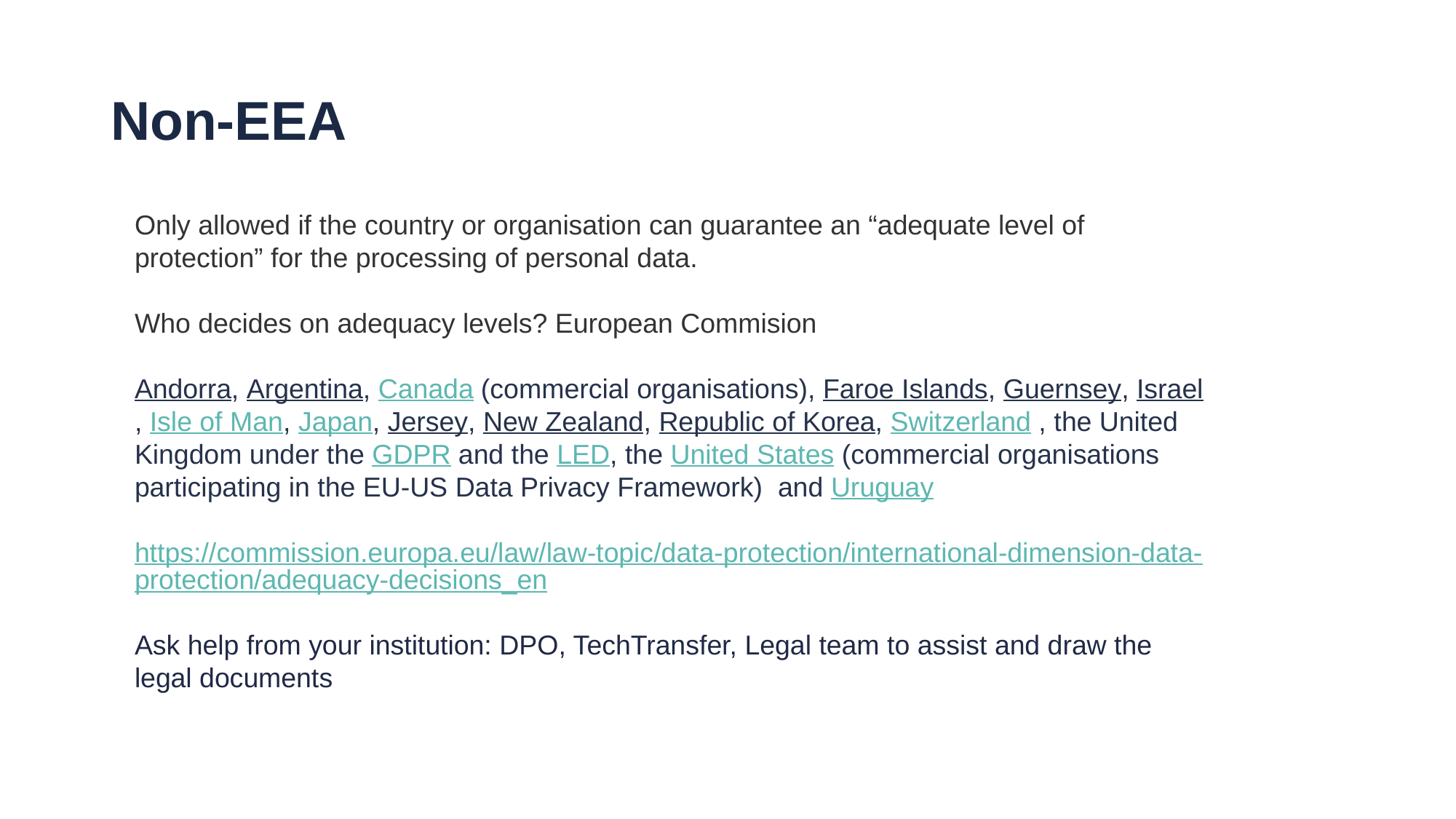

# Non-EEA
Only allowed if the country or organisation can guarantee an “adequate level of protection” for the processing of personal data.

Who decides on adequacy levels? European Commision

Andorra, Argentina, Canada (commercial organisations), Faroe Islands, Guernsey, Israel, Isle of Man, Japan, Jersey, New Zealand, Republic of Korea, Switzerland , the United Kingdom under the GDPR and the LED, the United States (commercial organisations participating in the EU-US Data Privacy Framework)  and Uruguay

https://commission.europa.eu/law/law-topic/data-protection/international-dimension-data-protection/adequacy-decisions_en

Ask help from your institution: DPO, TechTransfer, Legal team to assist and draw the legal documents